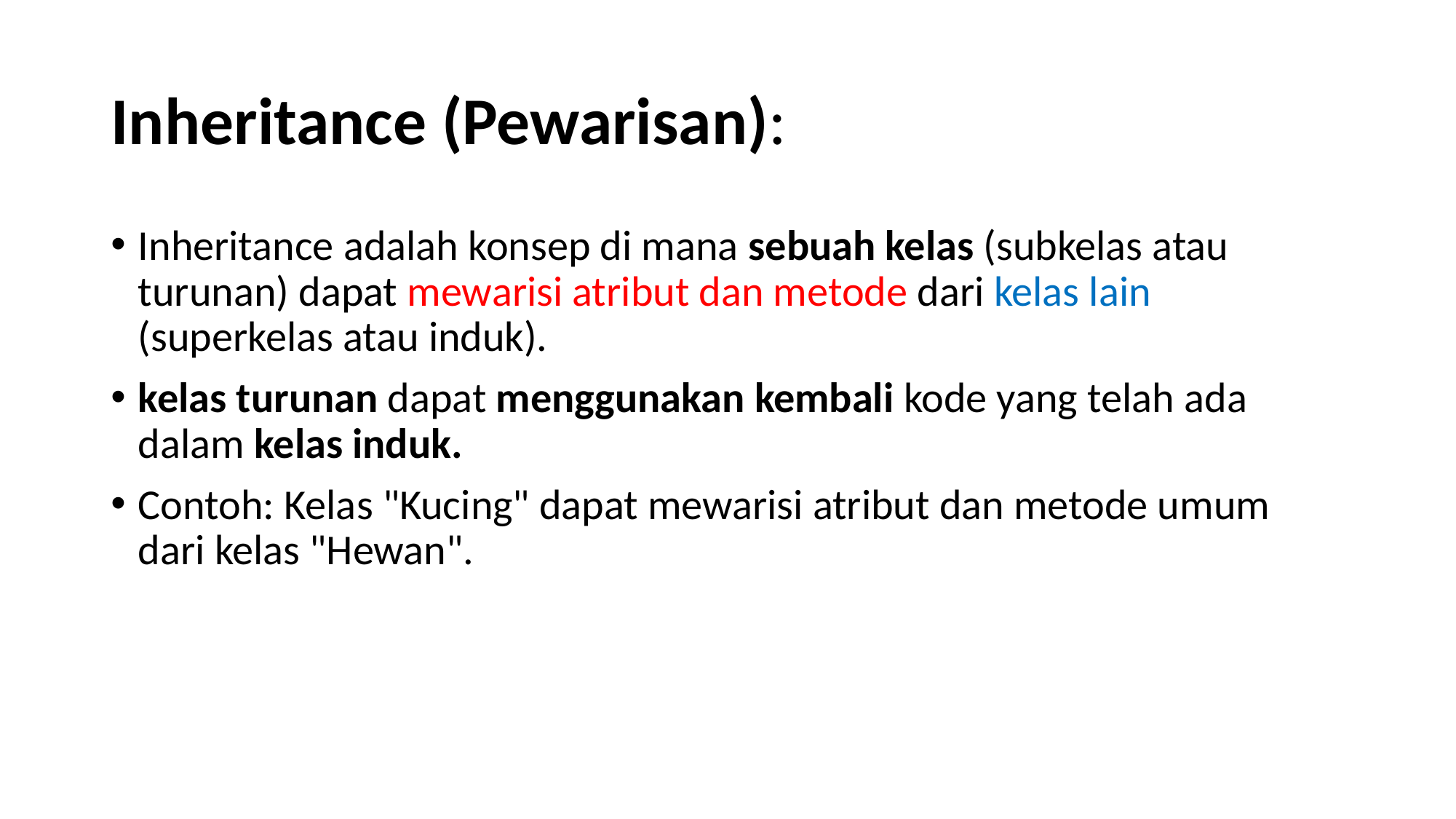

# Inheritance (Pewarisan):
Inheritance adalah konsep di mana sebuah kelas (subkelas atau turunan) dapat mewarisi atribut dan metode dari kelas lain (superkelas atau induk).
kelas turunan dapat menggunakan kembali kode yang telah ada dalam kelas induk.
Contoh: Kelas "Kucing" dapat mewarisi atribut dan metode umum dari kelas "Hewan".